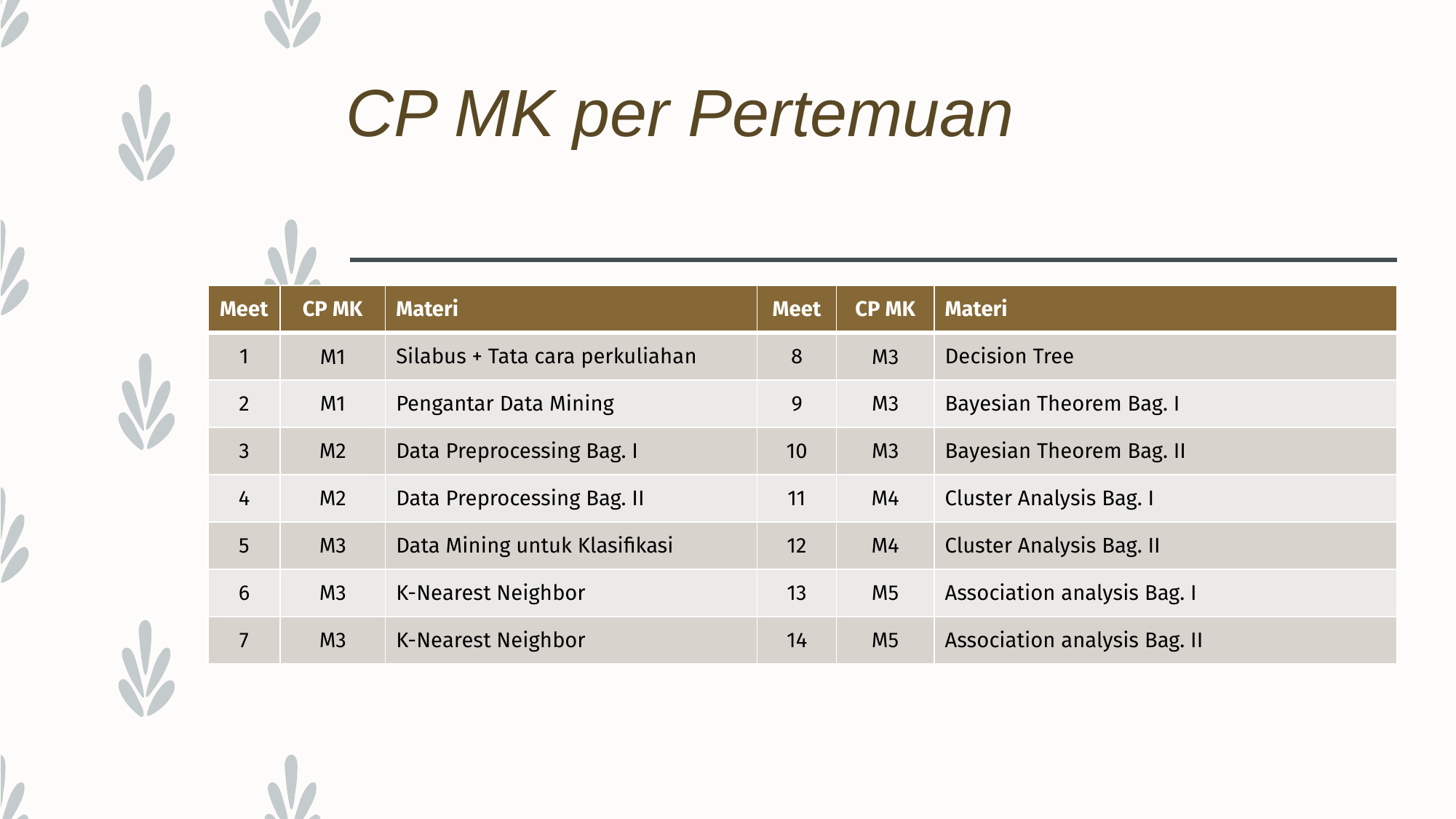

# CP MK per Pertemuan
| Meet | CP MK | Materi | Meet | CP MK | Materi |
| --- | --- | --- | --- | --- | --- |
| 1 | M1 | Silabus + Tata cara perkuliahan | 8 | M3 | Decision Tree |
| 2 | M1 | Pengantar Data Mining | 9 | M3 | Bayesian Theorem Bag. I |
| 3 | M2 | Data Preprocessing Bag. I | 10 | M3 | Bayesian Theorem Bag. II |
| 4 | M2 | Data Preprocessing Bag. II | 11 | M4 | Cluster Analysis Bag. I |
| 5 | M3 | Data Mining untuk Klasifikasi | 12 | M4 | Cluster Analysis Bag. II |
| 6 | M3 | K-Nearest Neighbor | 13 | M5 | Association analysis Bag. I |
| 7 | M3 | K-Nearest Neighbor | 14 | M5 | Association analysis Bag. II |